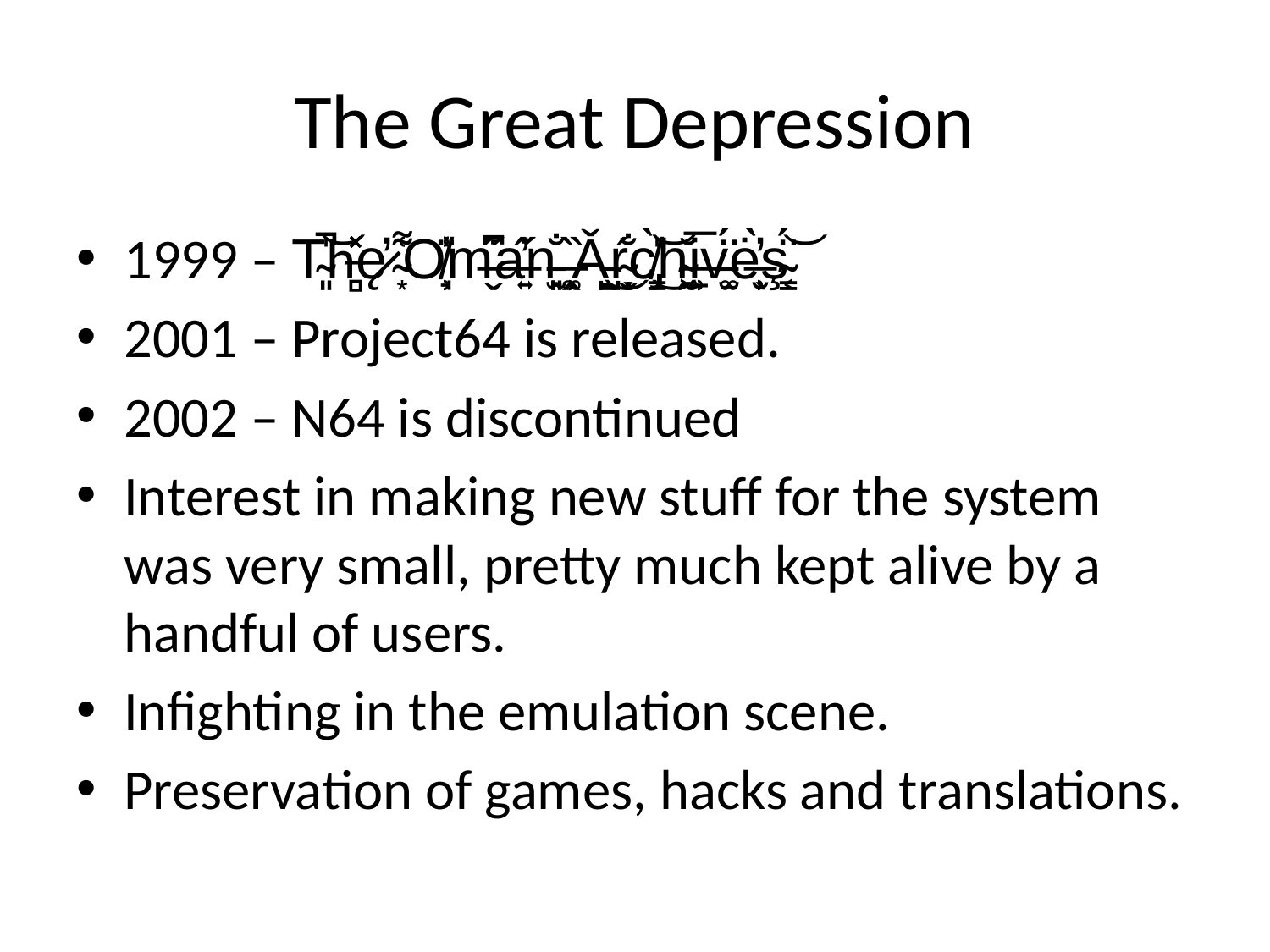

# The Great Depression
1999 – T̴͈̍̚͝h̶̻͓̽ę̷̓ ̴͙͌͑O̸̹̘͑͗̈m̶̬͆̇̋a̶͍̋̕n̵̫̙͈̐ ̶͚̹̭̏Ǎ̵̺̰͜ŕ̴̖̬̗̐c̸̡̳̍̀͜͝h̴̰͖̆ͅi̶̹̱̅v̵̫͚̈́ė̶̖̹̮̓̀ş̴͔̳̈́͝
2001 – Project64 is released.
2002 – N64 is discontinued
Interest in making new stuff for the system was very small, pretty much kept alive by a handful of users.
Infighting in the emulation scene.
Preservation of games, hacks and translations.